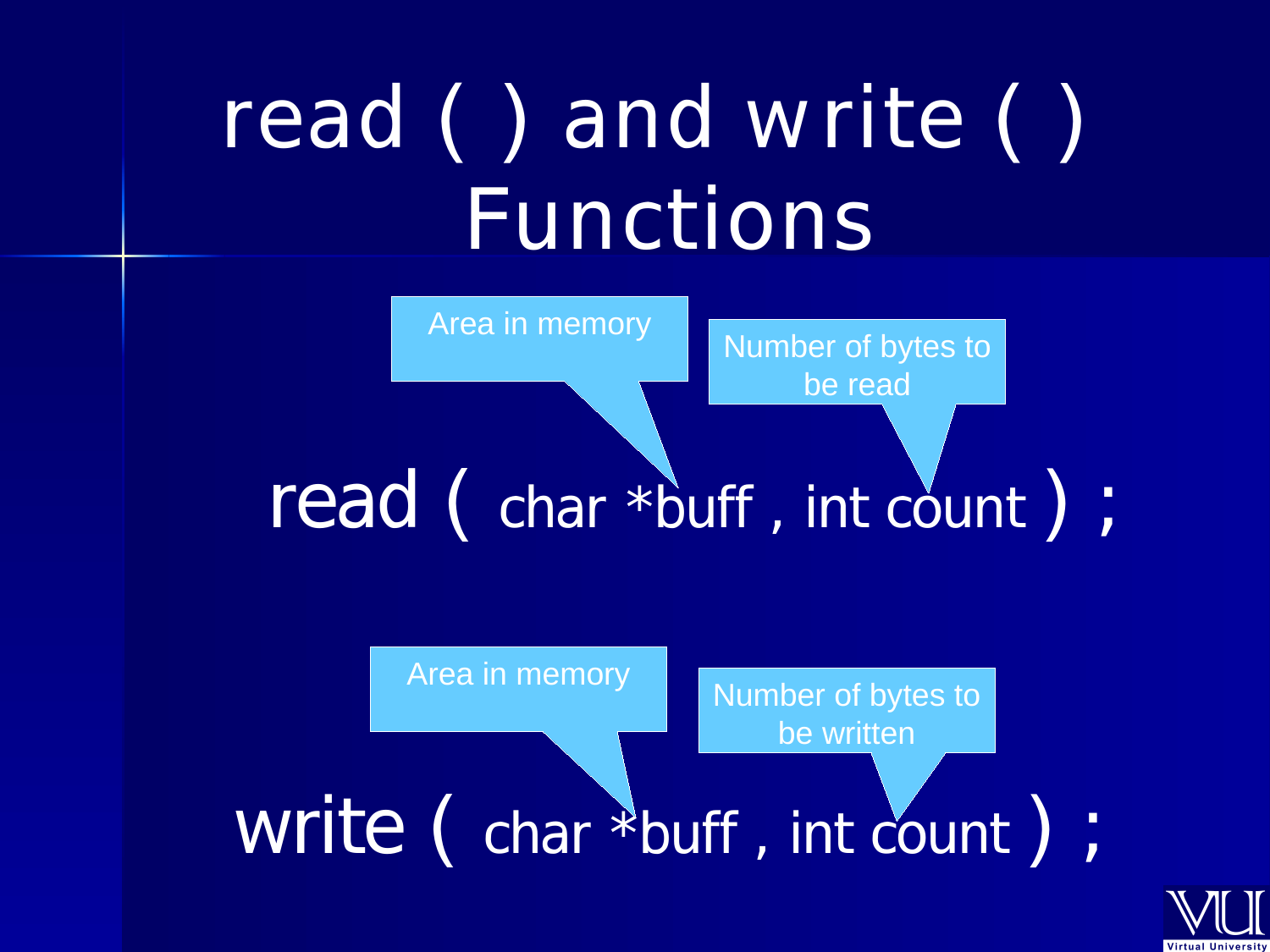

# read ( ) and write ( ) Functions
Area in memory
Number of bytes to be read
   read ( char *buff , int count ) ;

write ( char *buff , int count ) ;
Area in memory
Number of bytes to be written